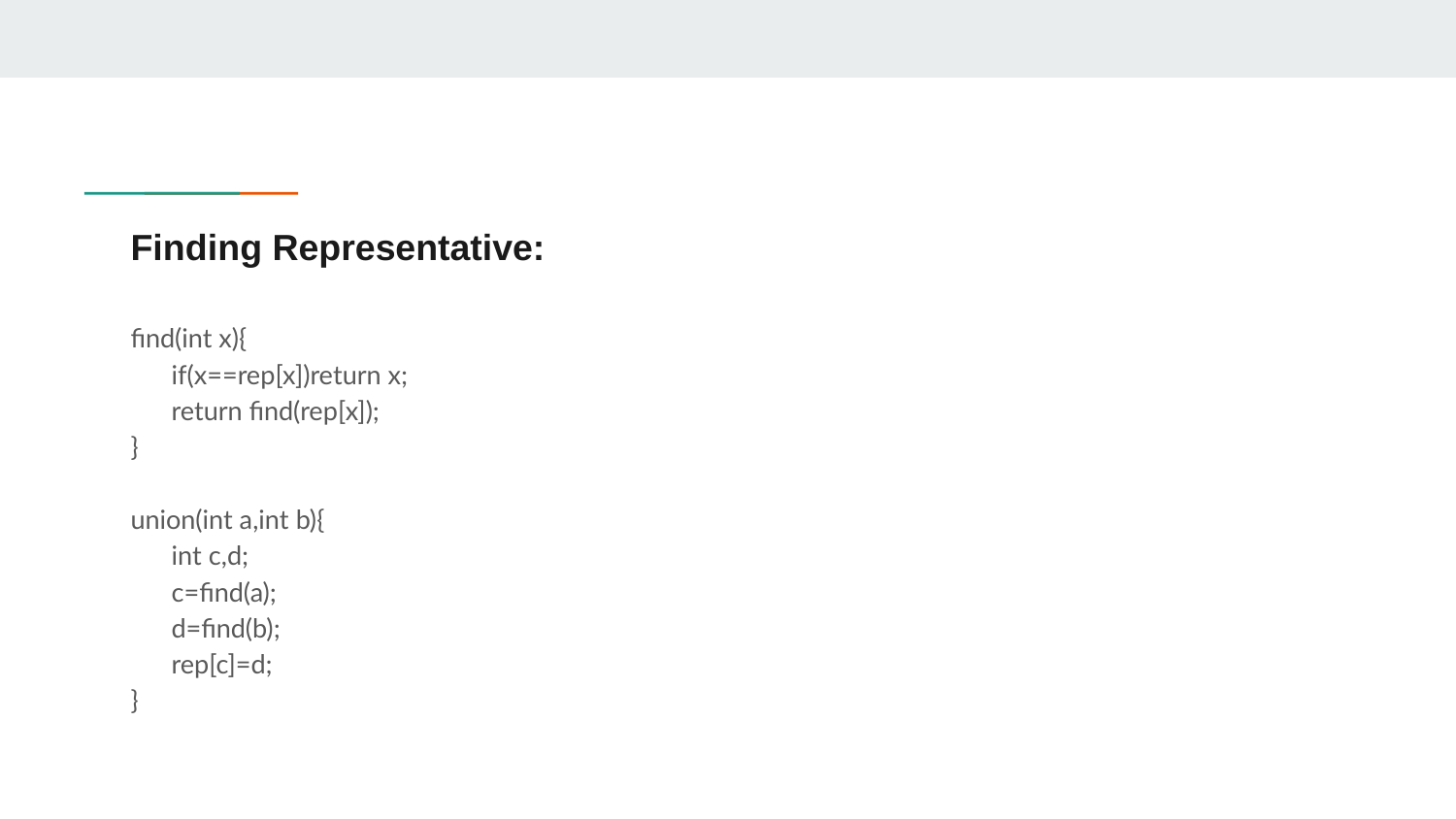

# Finding Representative:
find(int x){
      if(x==rep[x])return x;
      return find(rep[x]);
}

union(int a,int b){
      int c,d;
      c=find(a);
      d=find(b);
      rep[c]=d;
}